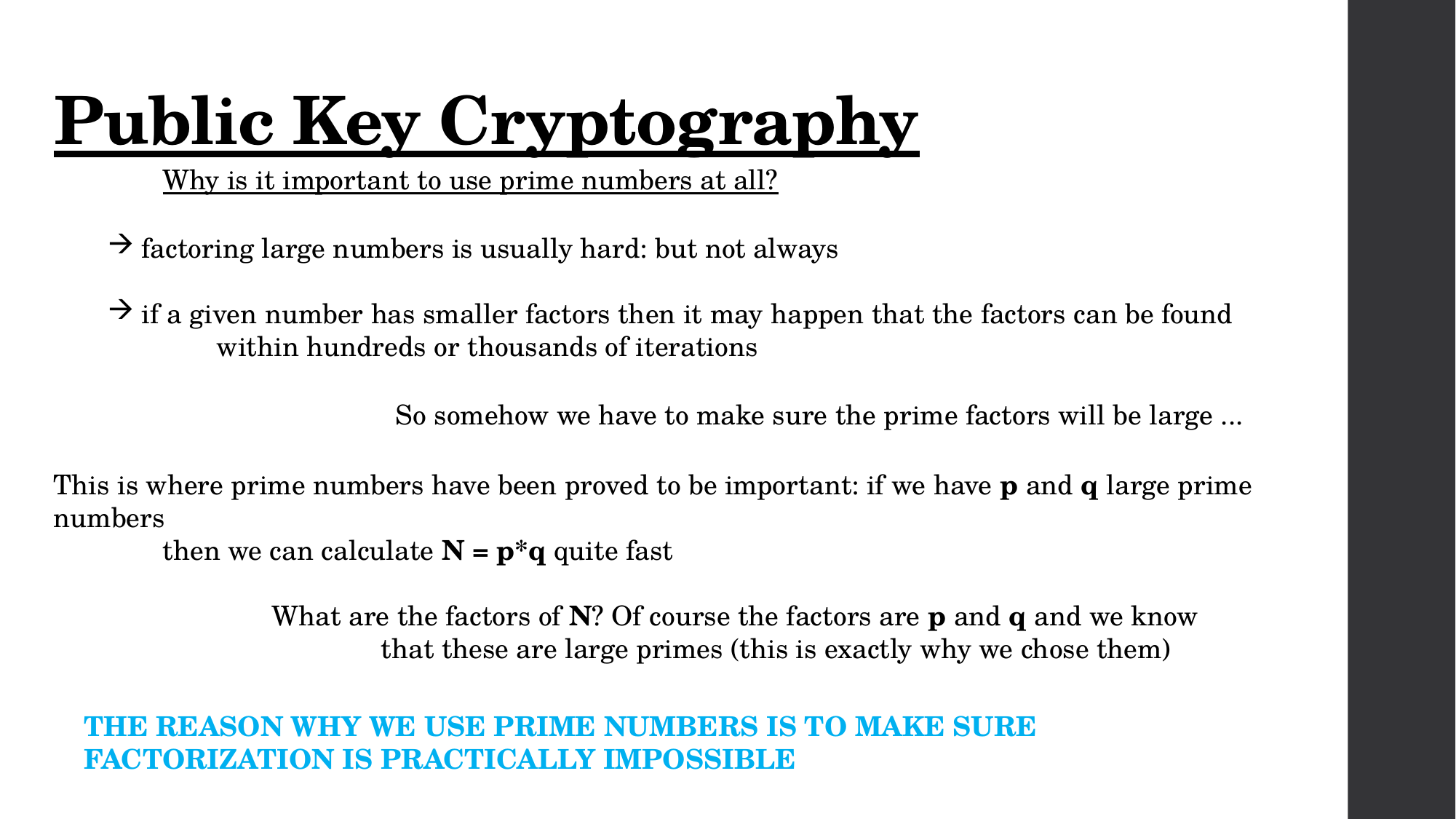

# Public Key Cryptography
Why is it important to use prime numbers at all?
factoring large numbers is usually hard: but not always

if a given number has smaller factors then it may happen that the factors can be found
within hundreds or thousands of iterations
So somehow we have to make sure the prime factors will be large ...
This is where prime numbers have been proved to be important: if we have p and q large prime numbers
	then we can calculate N = p*q quite fast

		What are the factors of N? Of course the factors are p and q and we know
			that these are large primes (this is exactly why we chose them)

THE REASON WHY WE USE PRIME NUMBERS IS TO MAKE SURE FACTORIZATION IS PRACTICALLY IMPOSSIBLE